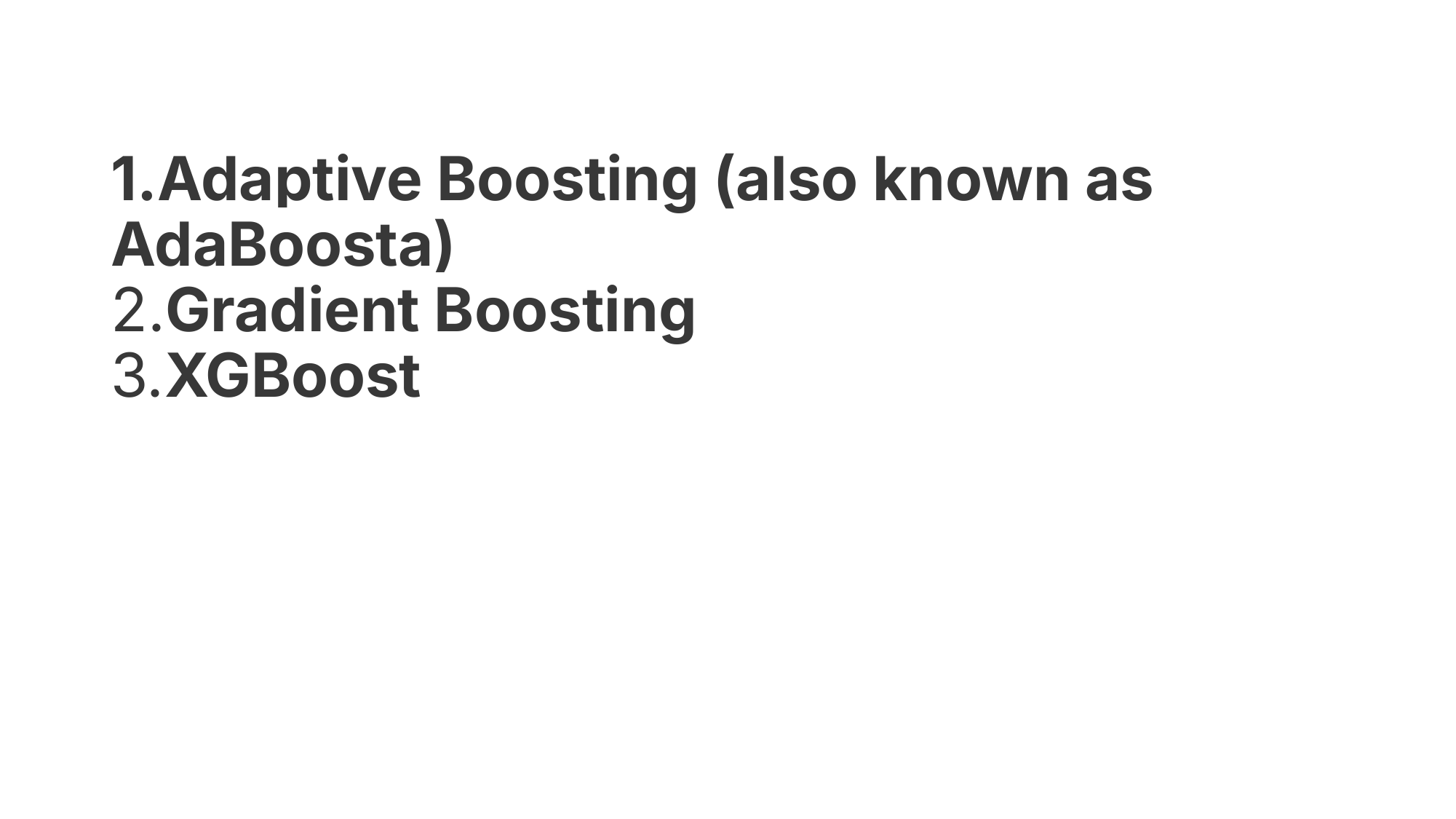

# 1.Adaptive Boosting (also known as AdaBoosta) 2.Gradient Boosting 3.XGBoost